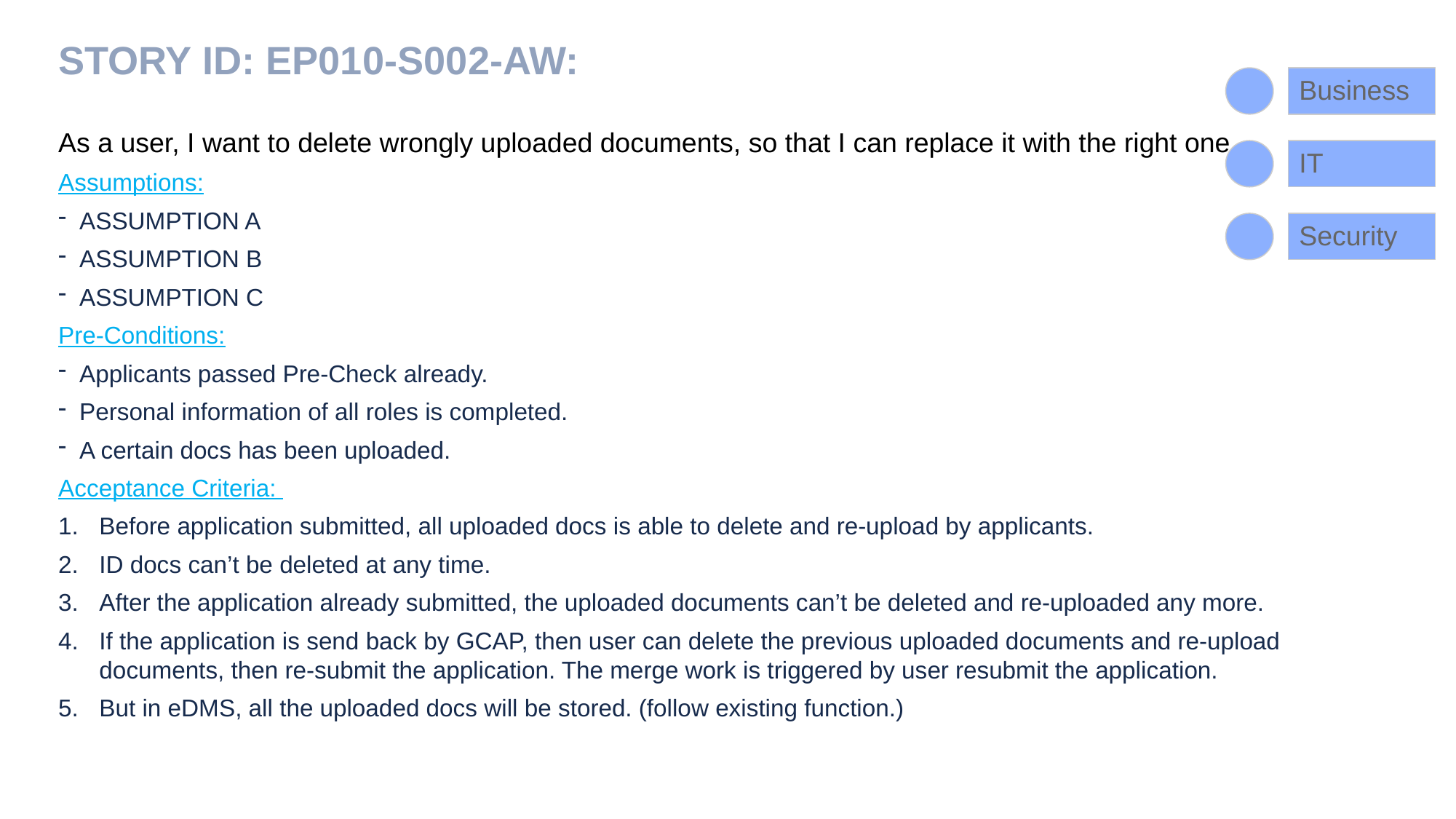

# Story ID: EP010-S002-AW:
Business

As a user, I want to delete wrongly uploaded documents, so that I can replace it with the right one.
Assumptions:
ASSUMPTION A
ASSUMPTION B
ASSUMPTION C
Pre-Conditions:
Applicants passed Pre-Check already.
Personal information of all roles is completed.
A certain docs has been uploaded.
Acceptance Criteria:
Before application submitted, all uploaded docs is able to delete and re-upload by applicants.
ID docs can’t be deleted at any time.
After the application already submitted, the uploaded documents can’t be deleted and re-uploaded any more.
If the application is send back by GCAP, then user can delete the previous uploaded documents and re-upload documents, then re-submit the application. The merge work is triggered by user resubmit the application.
But in eDMS, all the uploaded docs will be stored. (follow existing function.)

IT

Security